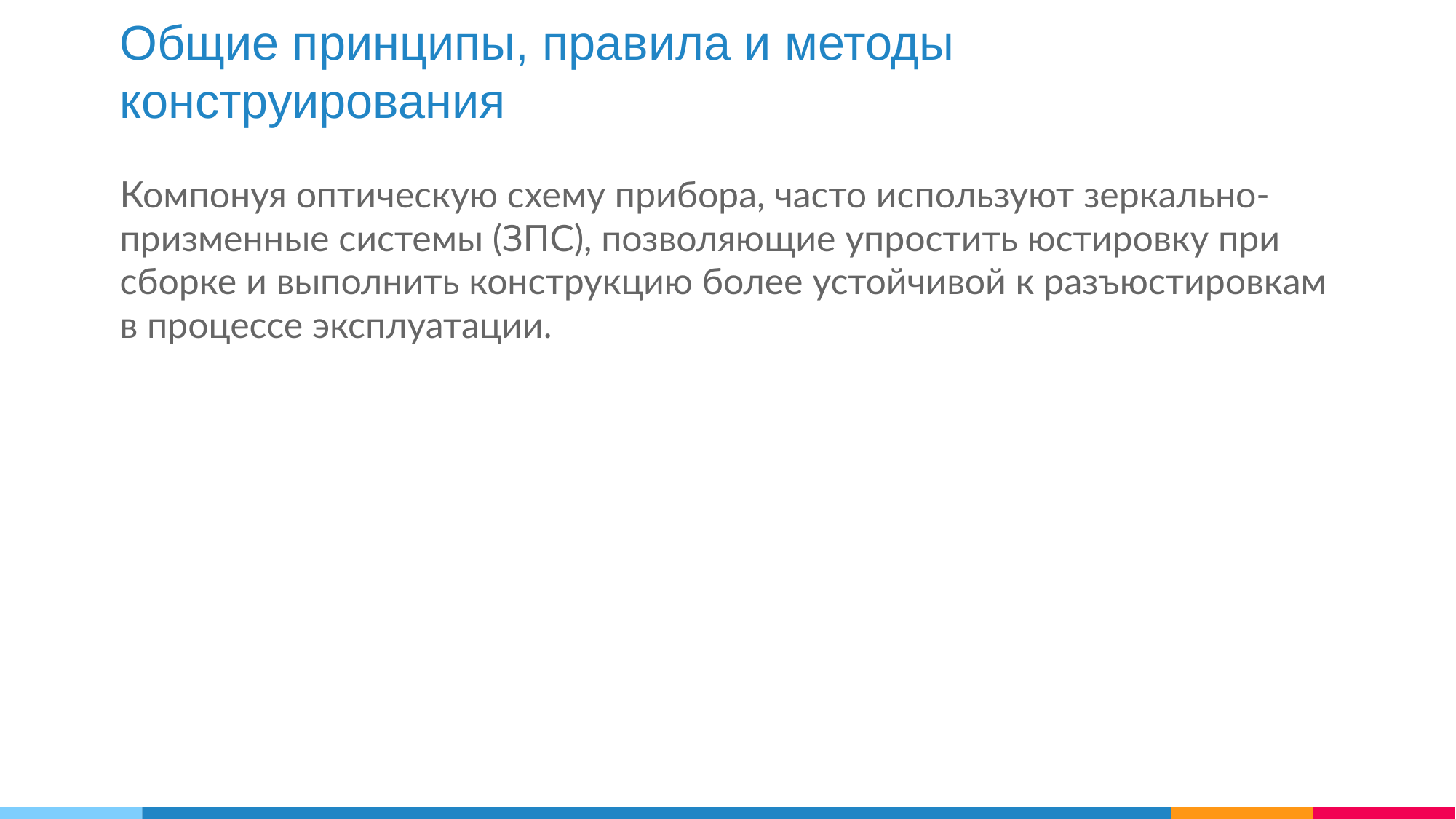

Общие принципы, правила и методы конструирования
Компонуя оптическую схему прибора, часто используют зеркально-призменные системы (ЗПС), позволяющие упростить юстировку при сборке и выполнить конструкцию более устойчивой к разъюстировкам в процессе эксплуатации.